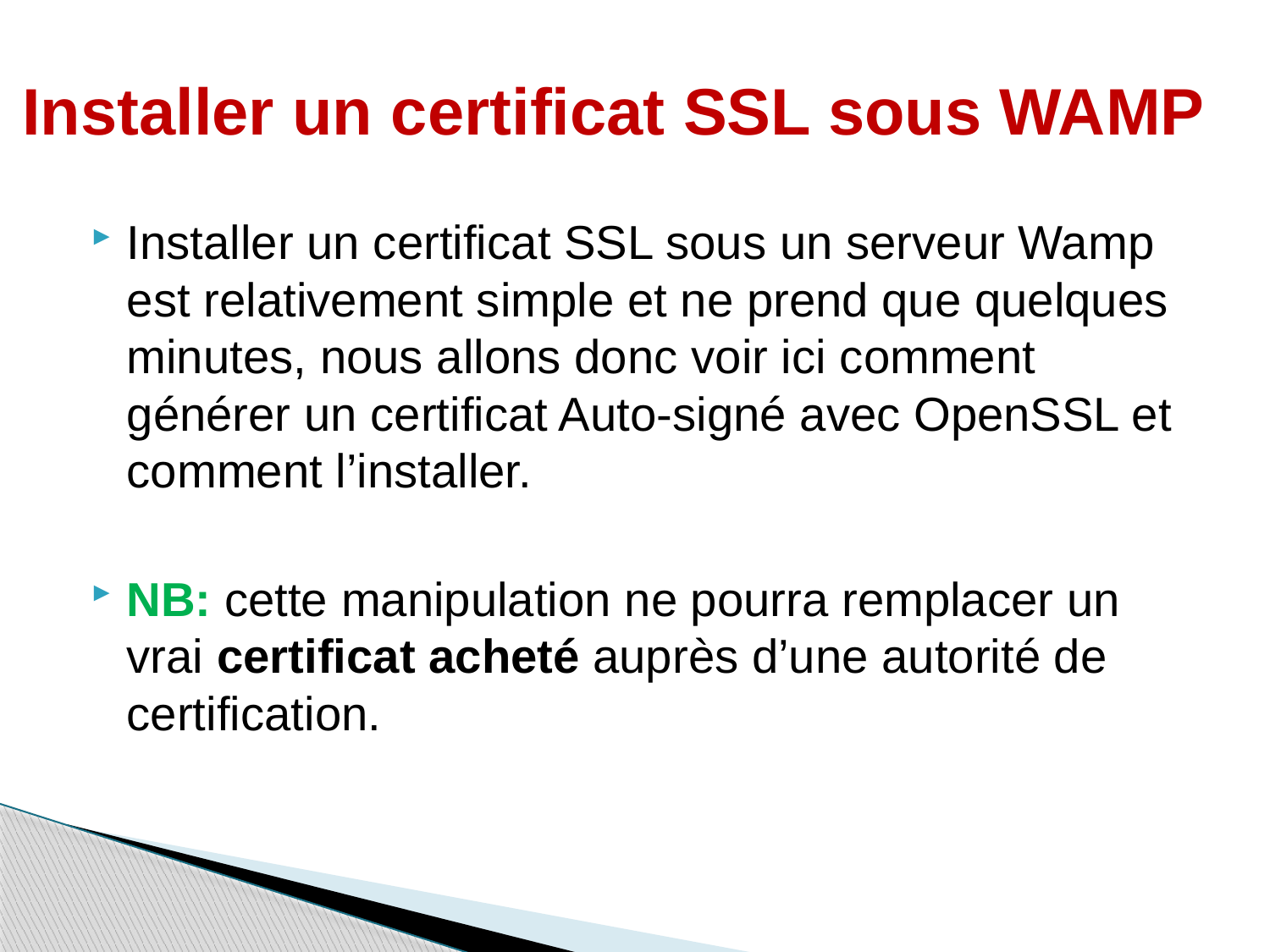

# Installer un certificat SSL sous WAMP
Installer un certificat SSL sous un serveur Wamp est relativement simple et ne prend que quelques minutes, nous allons donc voir ici comment générer un certificat Auto-signé avec OpenSSL et comment l’installer.

NB: cette manipulation ne pourra remplacer un vrai certificat acheté auprès d’une autorité de certification.